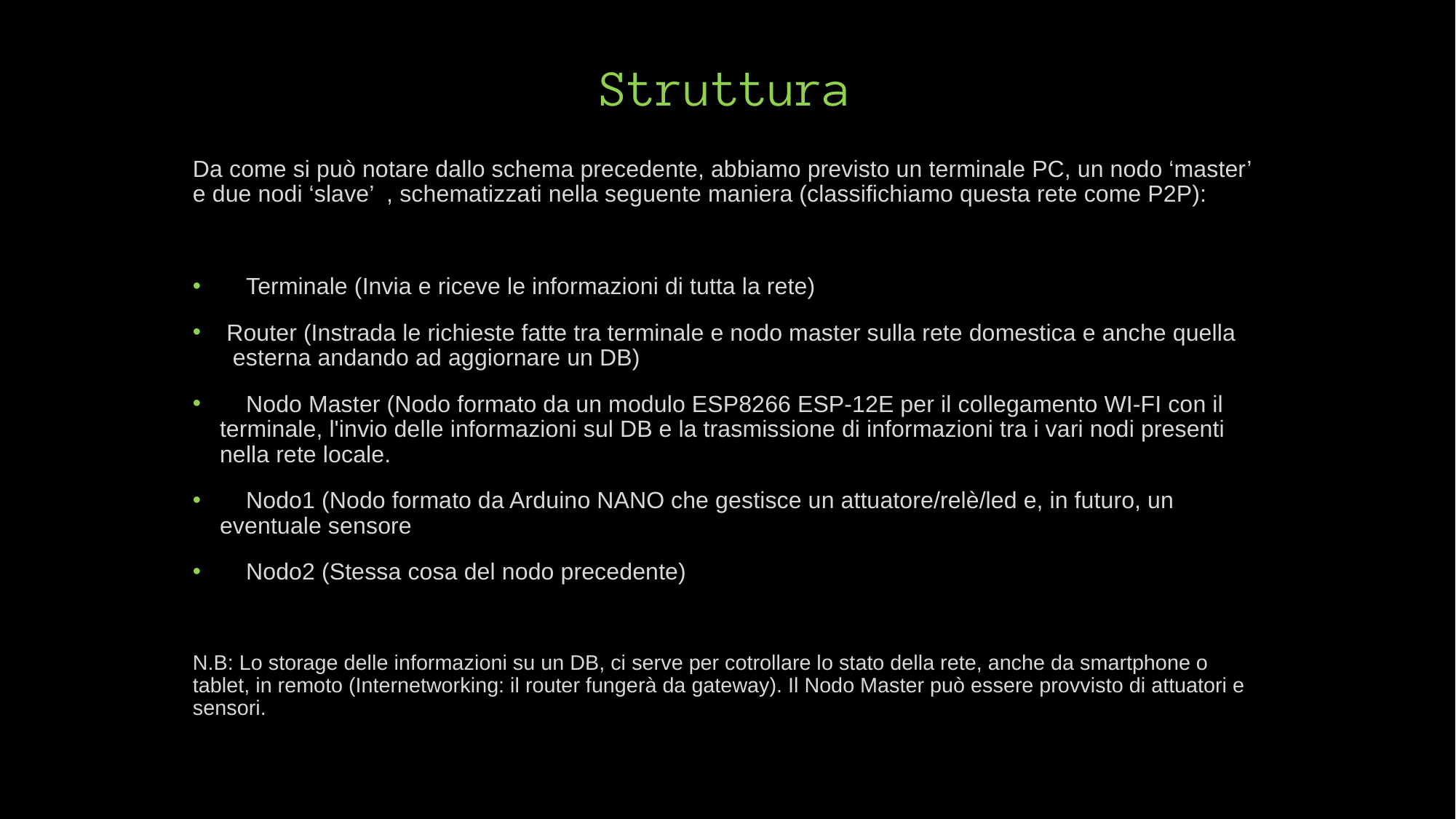

# Struttura
Da come si può notare dallo schema precedente, abbiamo previsto un terminale PC, un nodo ‘master’ e due nodi ‘slave’  , schematizzati nella seguente maniera (classifichiamo questa rete come P2P):

    Terminale (Invia e riceve le informazioni di tutta la rete)
 Router (Instrada le richieste fatte tra terminale e nodo master sulla rete domestica e anche quella      esterna andando ad aggiornare un DB)
    Nodo Master (Nodo formato da un modulo ESP8266 ESP-12E per il collegamento WI-FI con il terminale, l'invio delle informazioni sul DB e la trasmissione di informazioni tra i vari nodi presenti nella rete locale.
    Nodo1 (Nodo formato da Arduino NANO che gestisce un attuatore/relè/led e, in futuro, un eventuale sensore
    Nodo2 (Stessa cosa del nodo precedente)

N.B: Lo storage delle informazioni su un DB, ci serve per cotrollare lo stato della rete, anche da smartphone o tablet, in remoto (Internetworking: il router fungerà da gateway). Il Nodo Master può essere provvisto di attuatori e sensori.